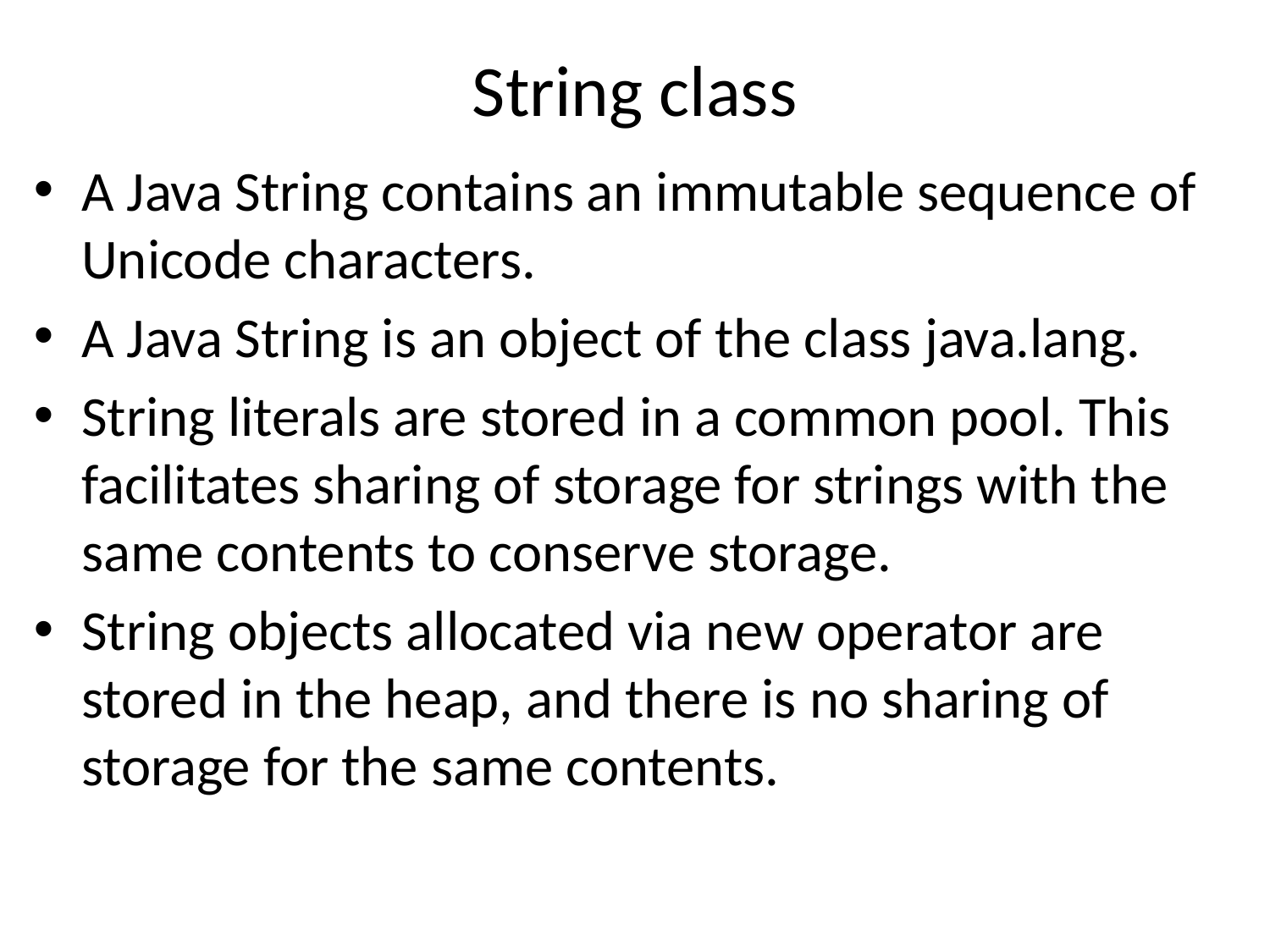

# String class
A Java String contains an immutable sequence of Unicode characters.
A Java String is an object of the class java.lang.
String literals are stored in a common pool. This facilitates sharing of storage for strings with the same contents to conserve storage.
String objects allocated via new operator are stored in the heap, and there is no sharing of storage for the same contents.